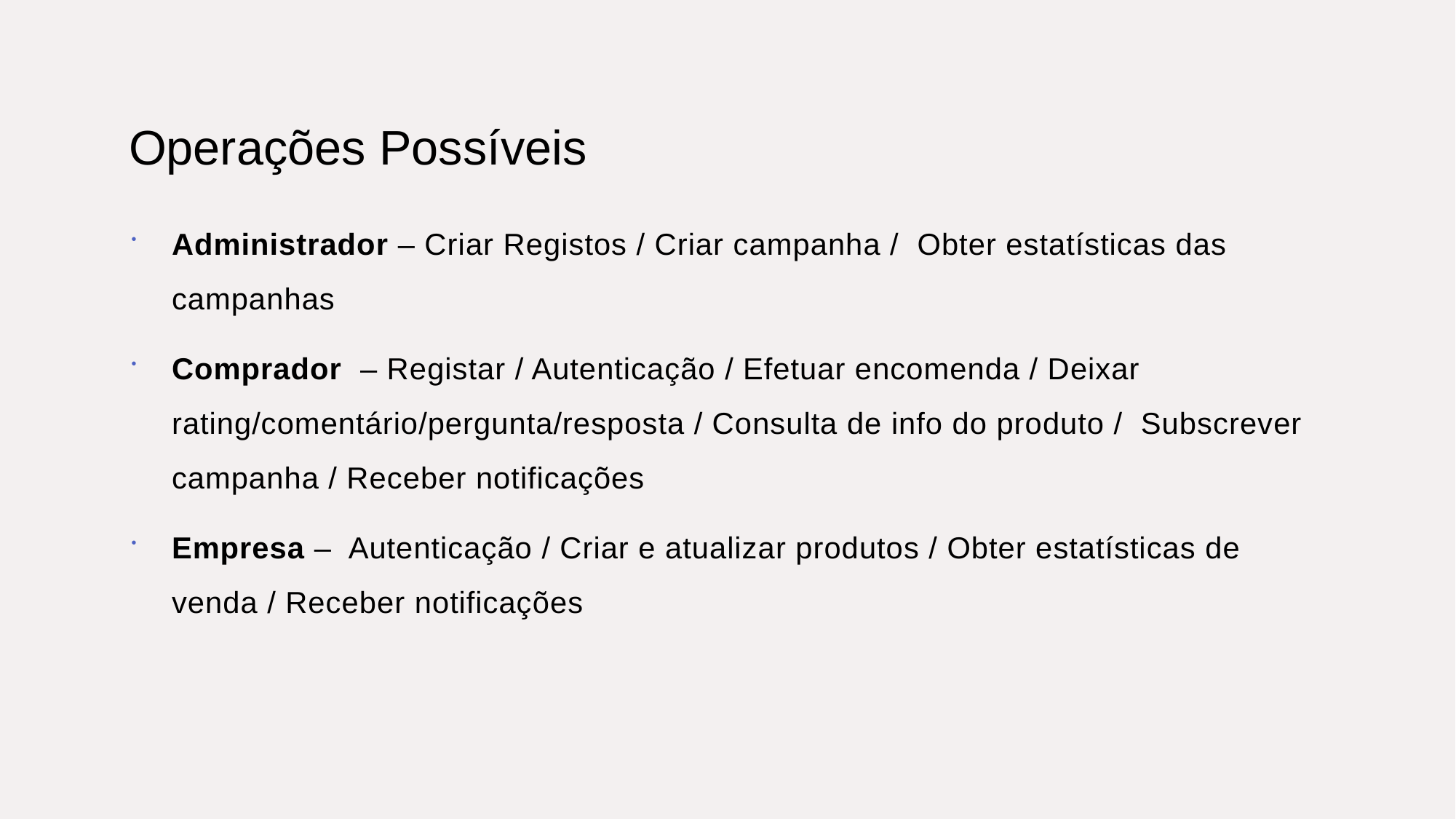

Operações Possíveis
Administrador – Criar Registos / Criar campanha /  Obter estatísticas das campanhas
Comprador  – Registar / Autenticação / Efetuar encomenda / Deixar rating/comentário/pergunta/resposta / Consulta de info do produto /  Subscrever campanha / Receber notificações
Empresa –  Autenticação / Criar e atualizar produtos / Obter estatísticas de venda / Receber notificações